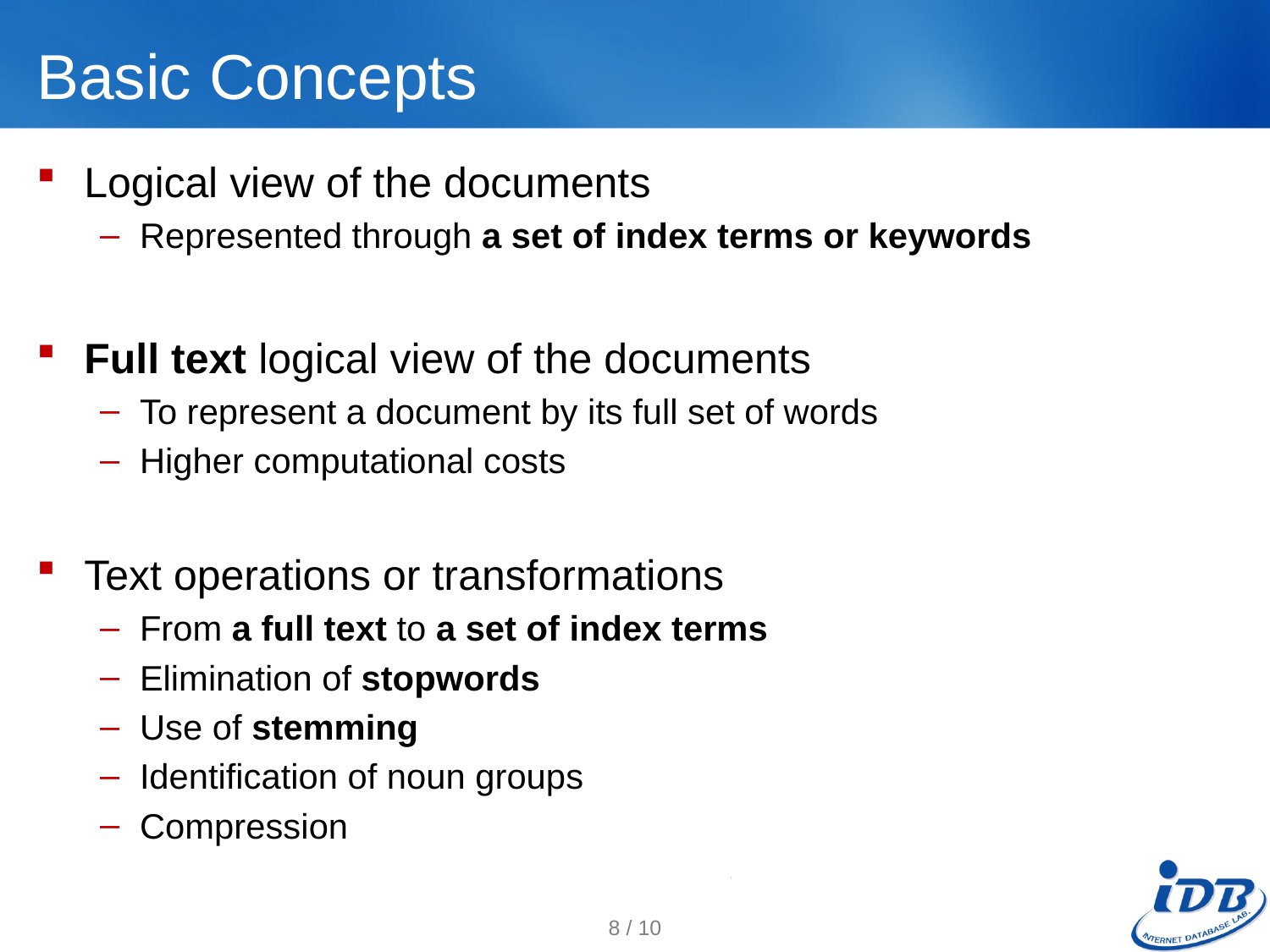

# Basic Concepts
Logical view of the documents
Represented through a set of index terms or keywords

Full text logical view of the documents
To represent a document by its full set of words
Higher computational costs

Text operations or transformations
From a full text to a set of index terms
Elimination of stopwords
Use of stemming
Identification of noun groups
Compression

8 / 10